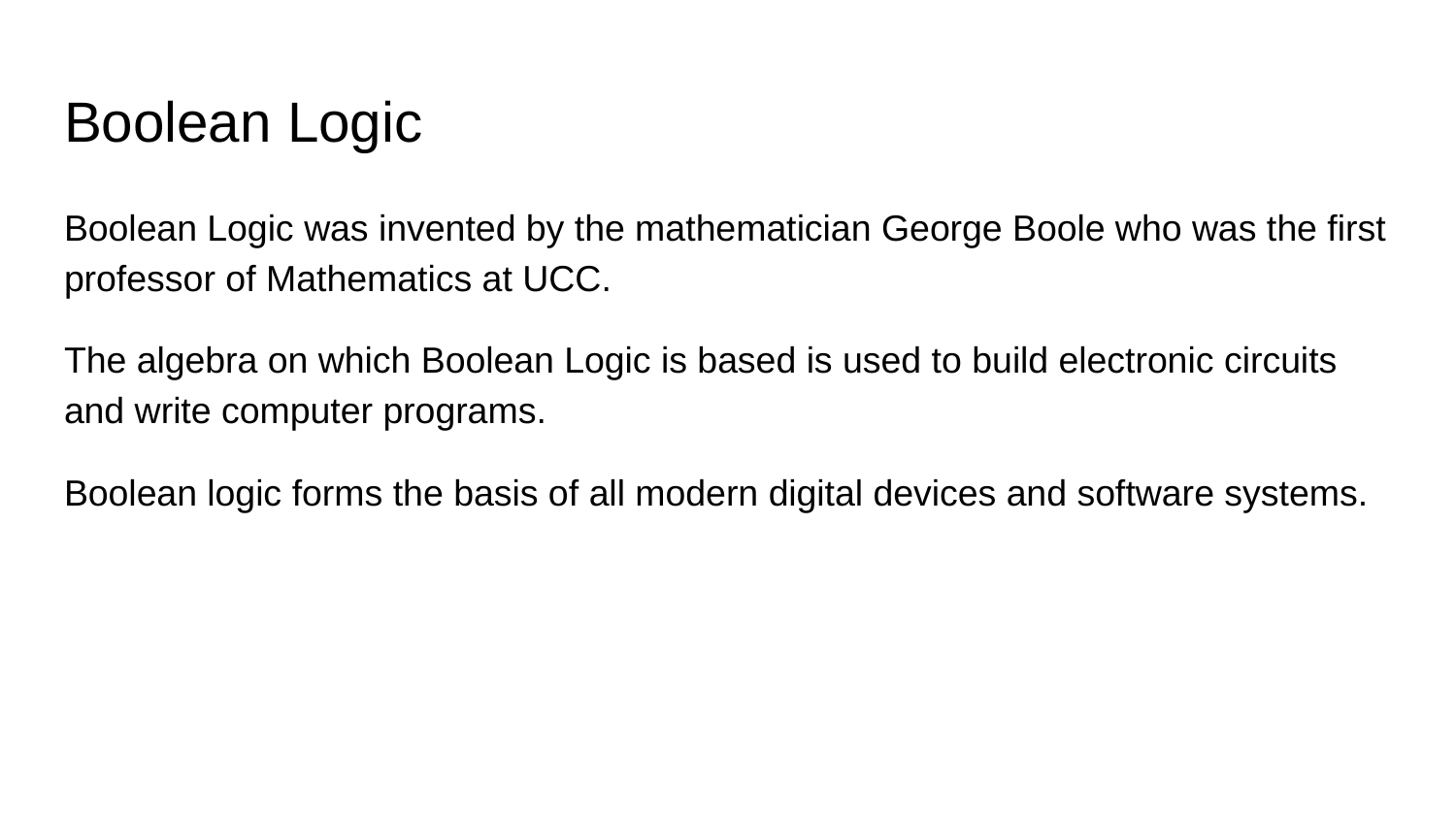

# Boolean Logic
Boolean Logic was invented by the mathematician George Boole who was the first professor of Mathematics at UCC.
The algebra on which Boolean Logic is based is used to build electronic circuits and write computer programs.
Boolean logic forms the basis of all modern digital devices and software systems.